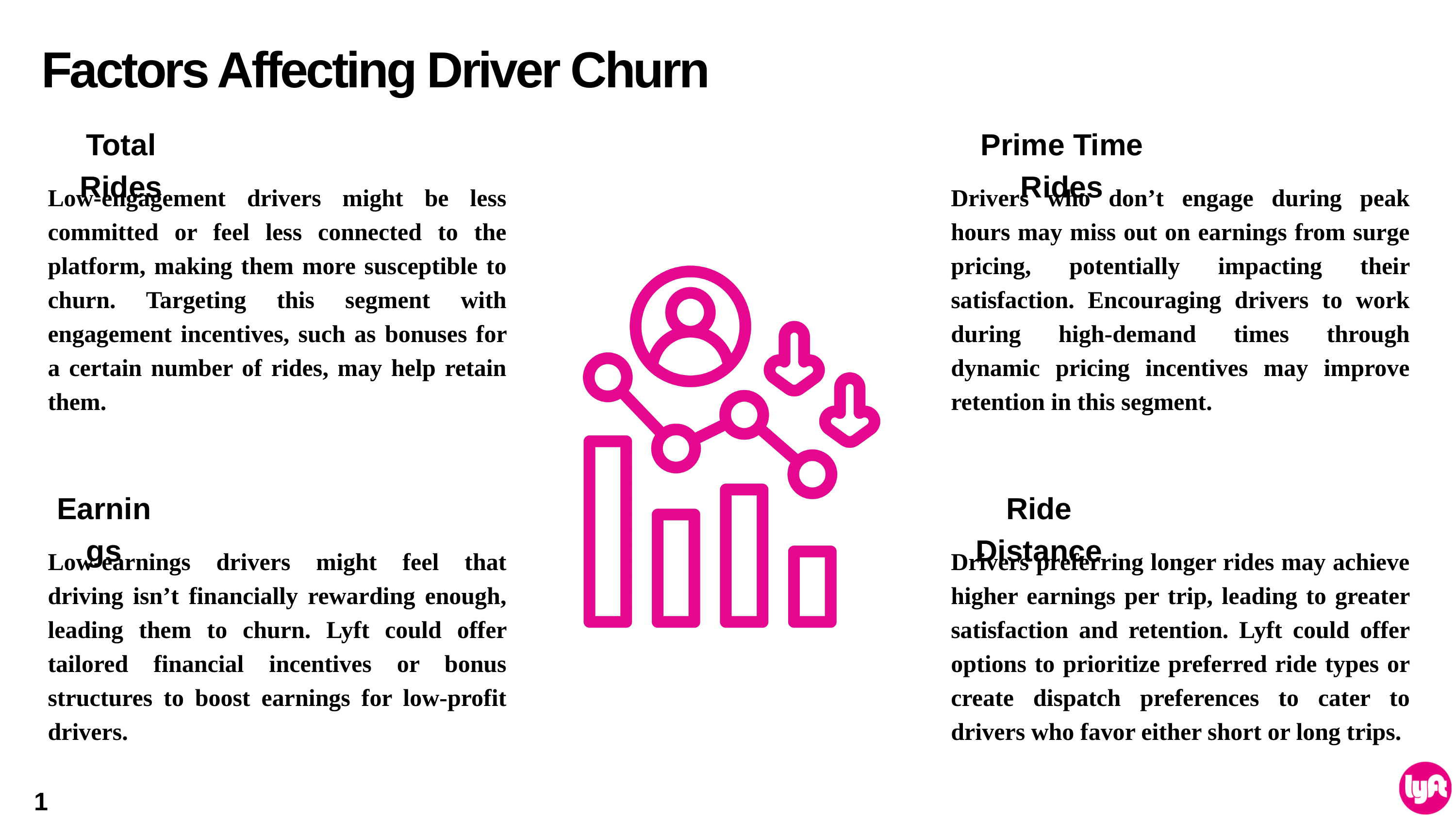

Factors Affecting Driver Churn
Total Rides
Prime Time Rides
Low-engagement drivers might be less committed or feel less connected to the platform, making them more susceptible to churn. Targeting this segment with engagement incentives, such as bonuses for a certain number of rides, may help retain them.

Drivers who don’t engage during peak hours may miss out on earnings from surge pricing, potentially impacting their satisfaction. Encouraging drivers to work during high-demand times through dynamic pricing incentives may improve retention in this segment.

Earnings
Ride Distance
Low-earnings drivers might feel that driving isn’t financially rewarding enough, leading them to churn. Lyft could offer tailored financial incentives or bonus structures to boost earnings for low-profit drivers.
Drivers preferring longer rides may achieve higher earnings per trip, leading to greater satisfaction and retention. Lyft could offer options to prioritize preferred ride types or create dispatch preferences to cater to drivers who favor either short or long trips.

14